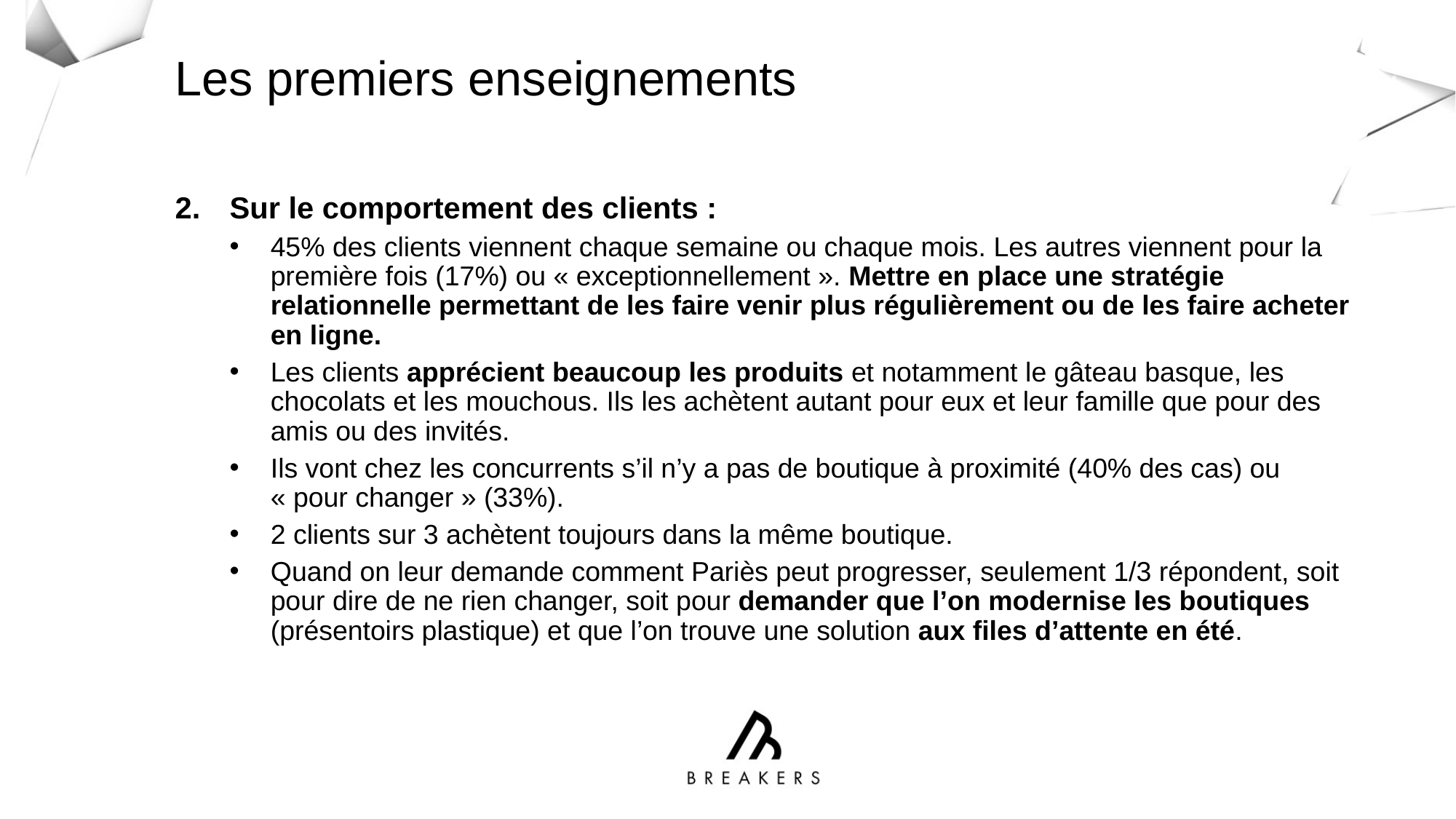

Les premiers enseignements
Sur le comportement des clients :
45% des clients viennent chaque semaine ou chaque mois. Les autres viennent pour la première fois (17%) ou « exceptionnellement ». Mettre en place une stratégie relationnelle permettant de les faire venir plus régulièrement ou de les faire acheter en ligne.
Les clients apprécient beaucoup les produits et notamment le gâteau basque, les chocolats et les mouchous. Ils les achètent autant pour eux et leur famille que pour des amis ou des invités.
Ils vont chez les concurrents s’il n’y a pas de boutique à proximité (40% des cas) ou « pour changer » (33%).
2 clients sur 3 achètent toujours dans la même boutique.
Quand on leur demande comment Pariès peut progresser, seulement 1/3 répondent, soit pour dire de ne rien changer, soit pour demander que l’on modernise les boutiques (présentoirs plastique) et que l’on trouve une solution aux files d’attente en été.